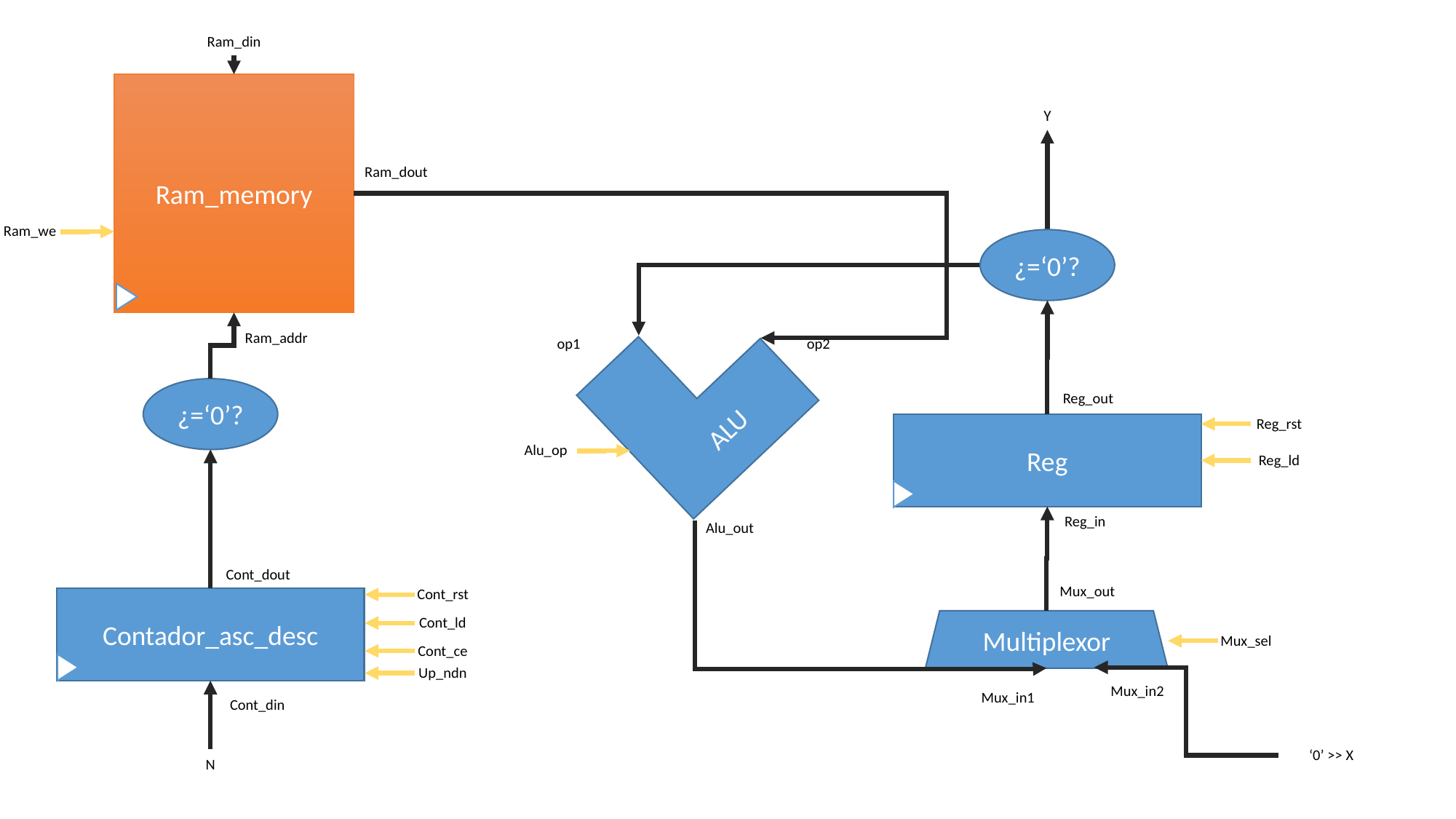

Ram_din
Ram_memory
Y
Ram_dout
Ram_we
¿=‘0’?

ALU
Ram_addr
op1
op2
¿=‘0’?
Reg_out
Reg_rst
Reg
Alu_op
Reg_ld

Reg_in
Alu_out
Cont_dout
Mux_out
Cont_rst
Contador_asc_desc
Cont_ld
Multiplexor
Mux_sel
Cont_ce

Up_ndn
Mux_in2
Mux_in1
Cont_din
‘0’ >> X
N